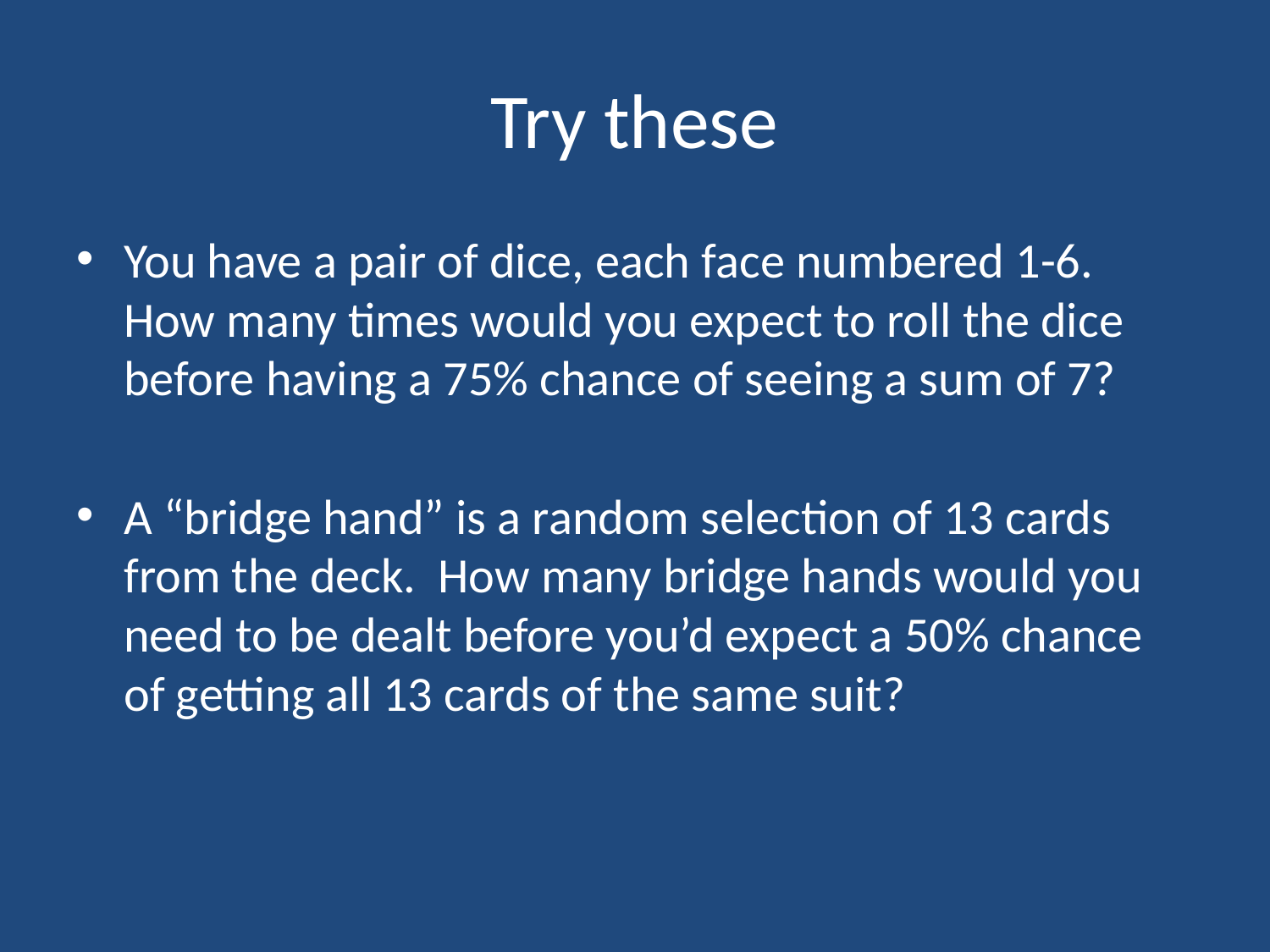

# Try these
You have a pair of dice, each face numbered 1-6.  How many times would you expect to roll the dice before having a 75% chance of seeing a sum of 7?

A “bridge hand” is a random selection of 13 cards from the deck.  How many bridge hands would you need to be dealt before you’d expect a 50% chance of getting all 13 cards of the same suit?